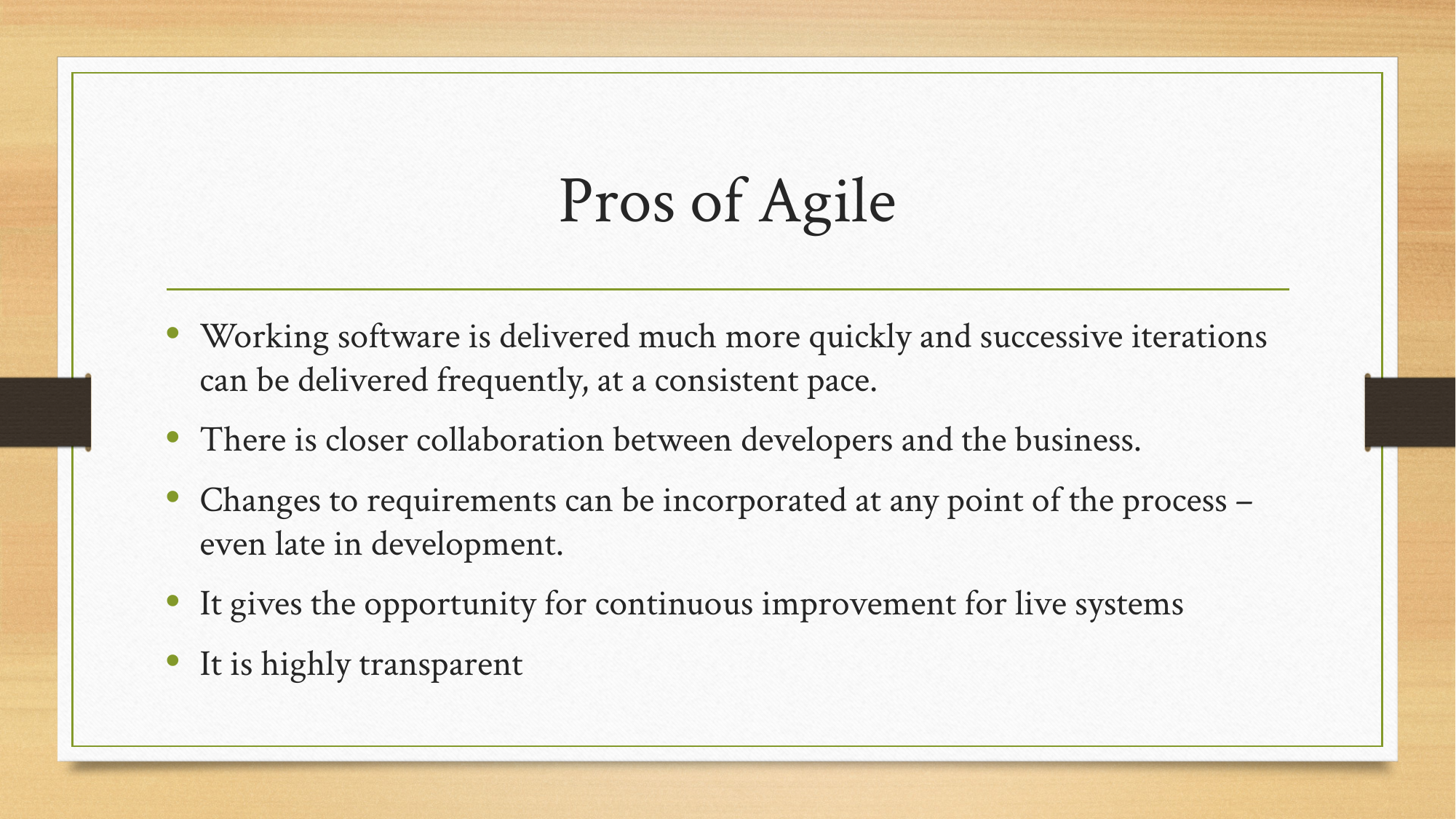

# Pros of Agile
Working software is delivered much more quickly and successive iterations can be delivered frequently, at a consistent pace.
There is closer collaboration between developers and the business.
Changes to requirements can be incorporated at any point of the process – even late in development.
It gives the opportunity for continuous improvement for live systems
It is highly transparent